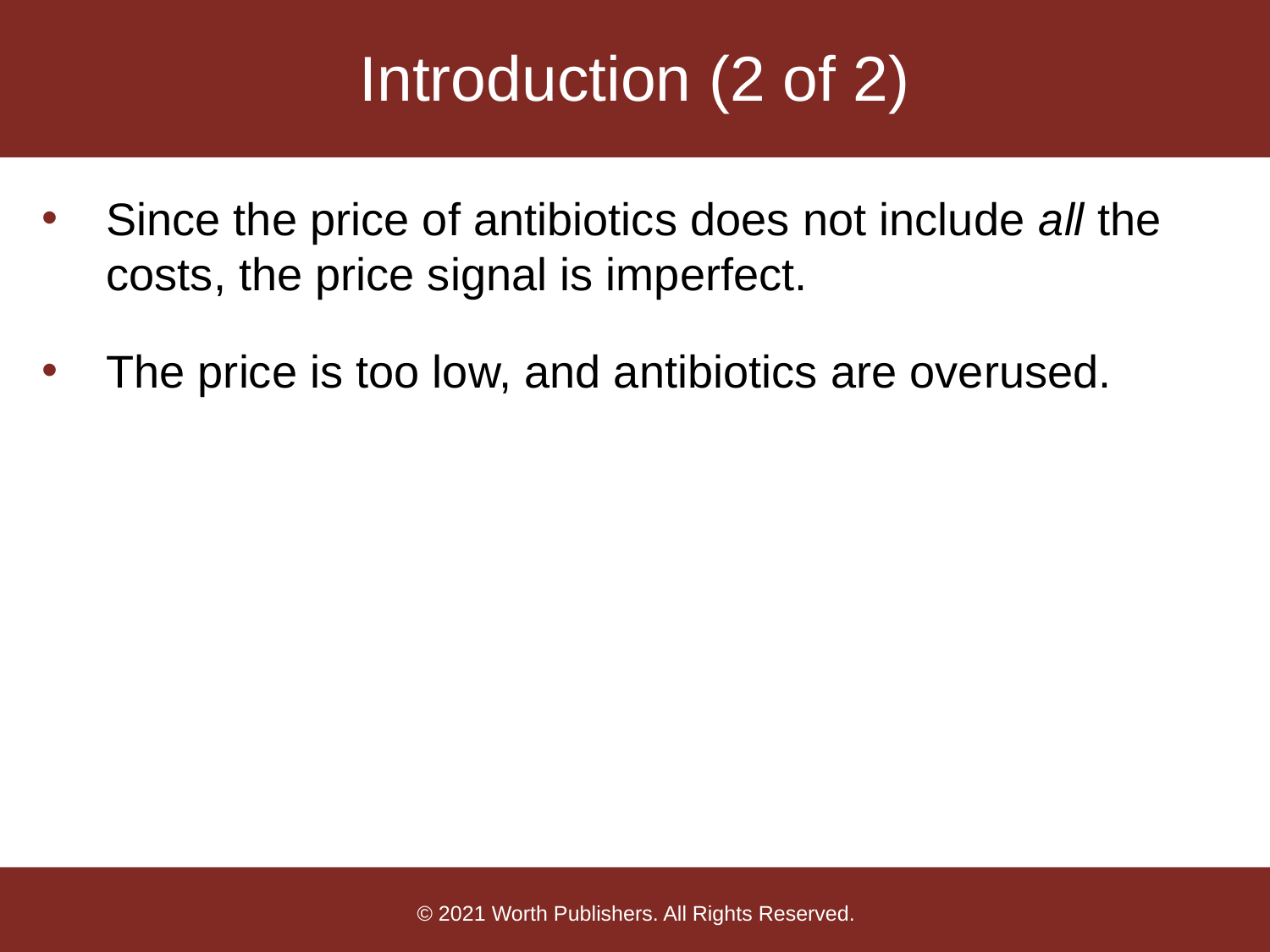

# Introduction (2 of 2)
Since the price of antibiotics does not include all the costs, the price signal is imperfect.
The price is too low, and antibiotics are overused.